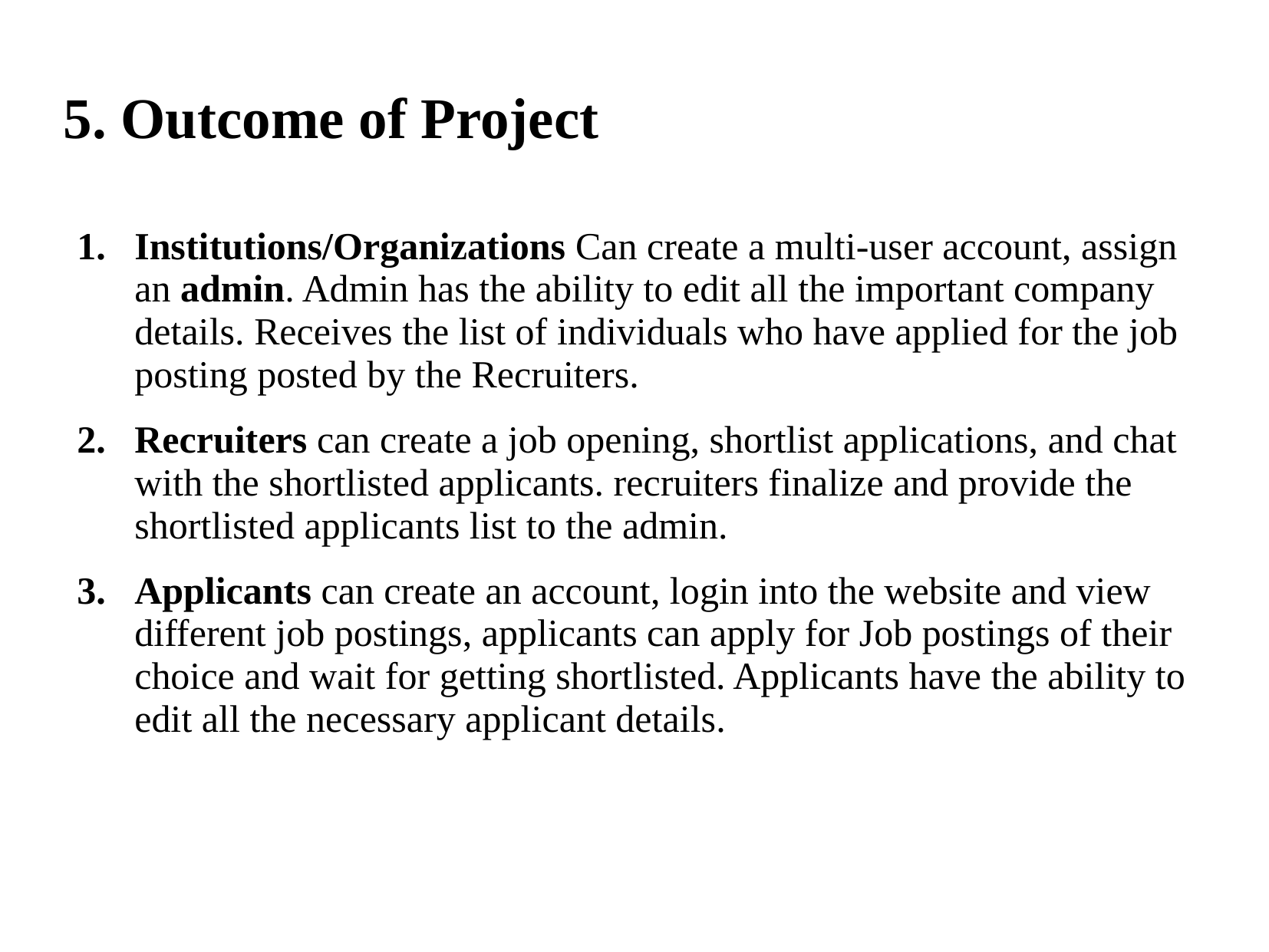

5. Outcome of Project
Institutions/Organizations Can create a multi-user account, assign an admin. Admin has the ability to edit all the important company details. Receives the list of individuals who have applied for the job posting posted by the Recruiters.
Recruiters can create a job opening, shortlist applications, and chat with the shortlisted applicants. recruiters finalize and provide the shortlisted applicants list to the admin.
Applicants can create an account, login into the website and view different job postings, applicants can apply for Job postings of their choice and wait for getting shortlisted. Applicants have the ability to edit all the necessary applicant details.